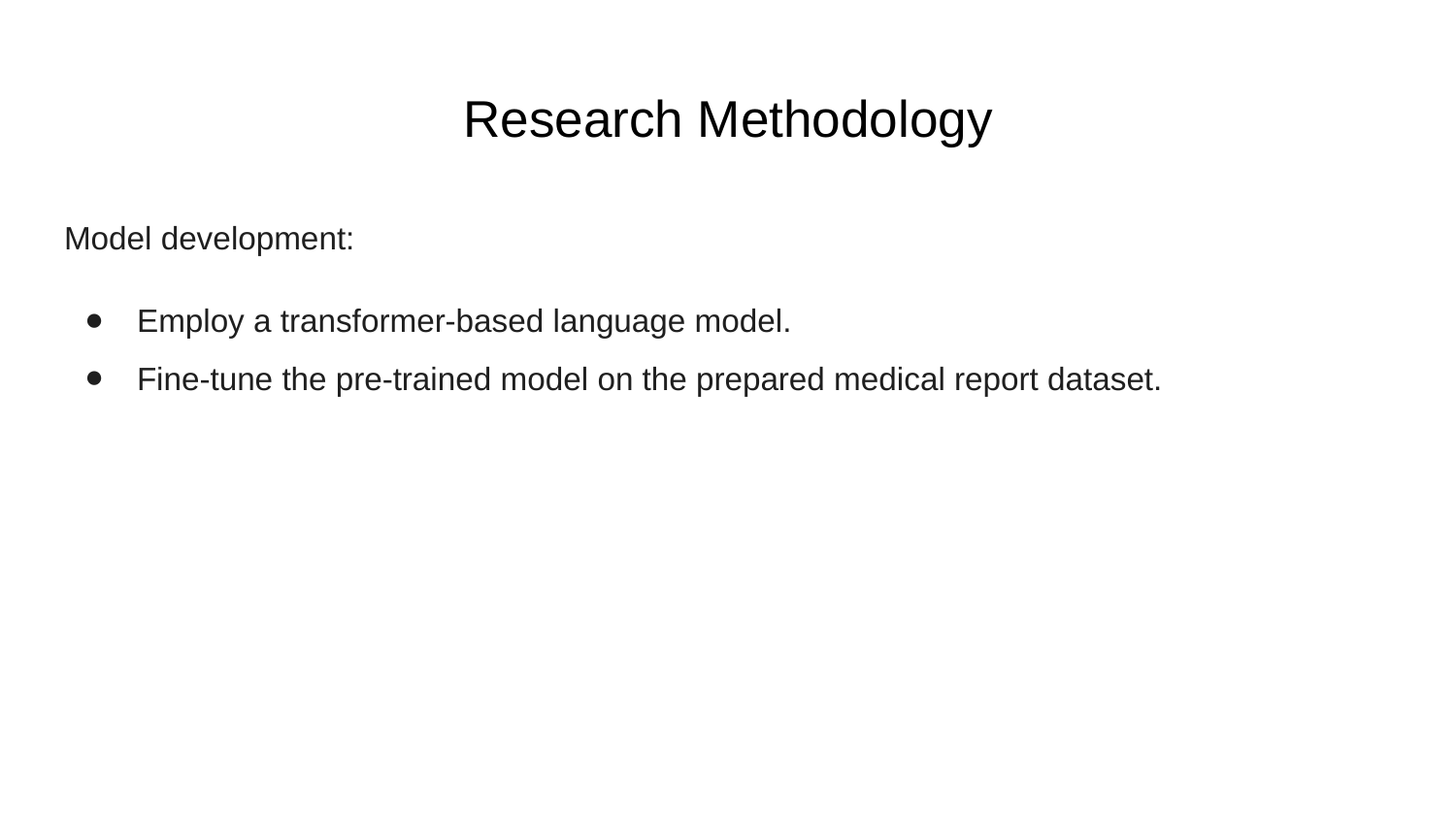

# Research Methodology
Model development:
Employ a transformer-based language model.
Fine-tune the pre-trained model on the prepared medical report dataset.